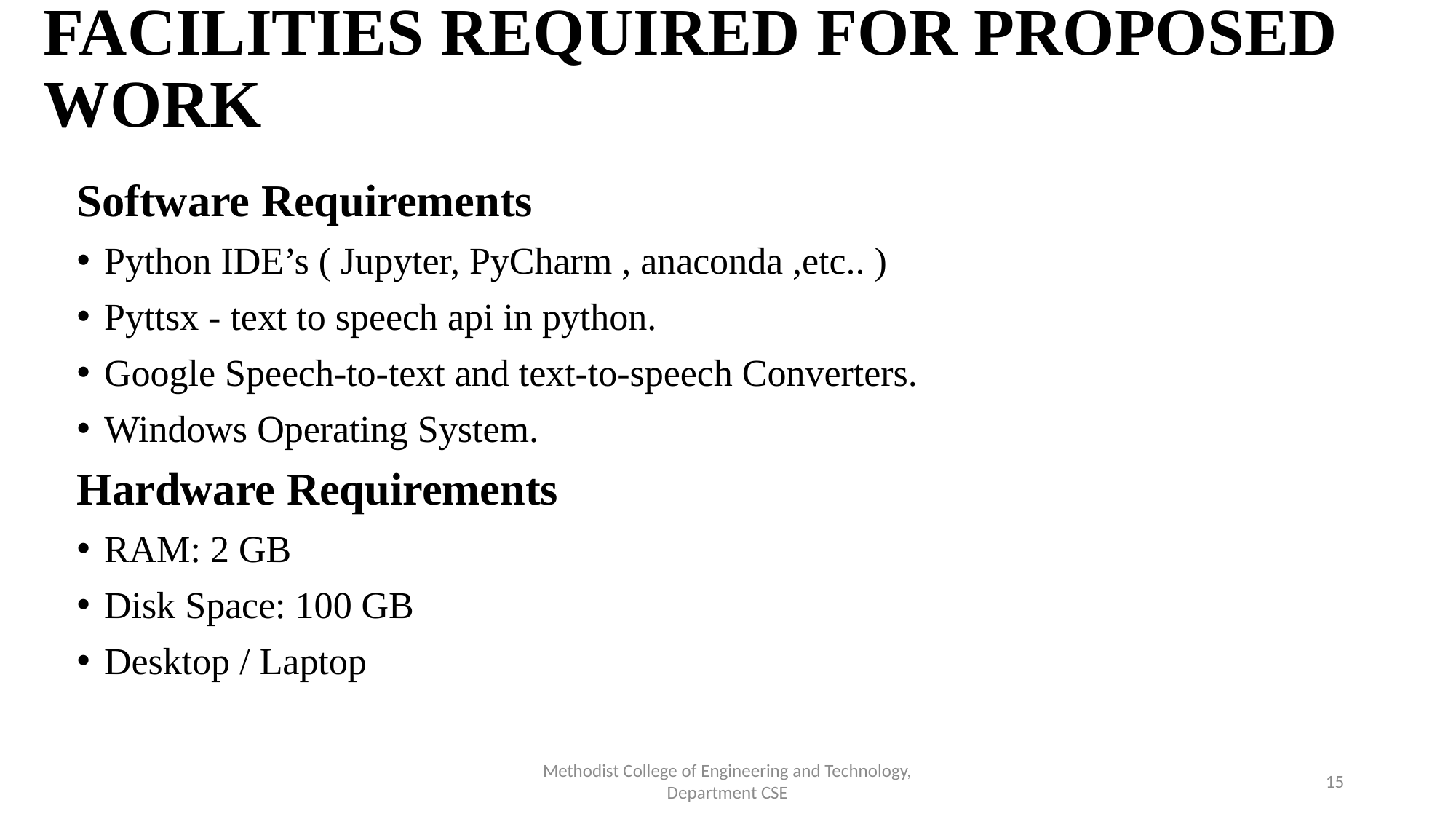

# FACILITIES REQUIRED FOR PROPOSED WORK
Software Requirements
Python IDE’s ( Jupyter, PyCharm , anaconda ,etc.. )
Pyttsx - text to speech api in python.
Google Speech-to-text and text-to-speech Converters.
Windows Operating System.
Hardware Requirements
RAM: 2 GB
Disk Space: 100 GB
Desktop / Laptop
Methodist College of Engineering and Technology,
 Department CSE
15